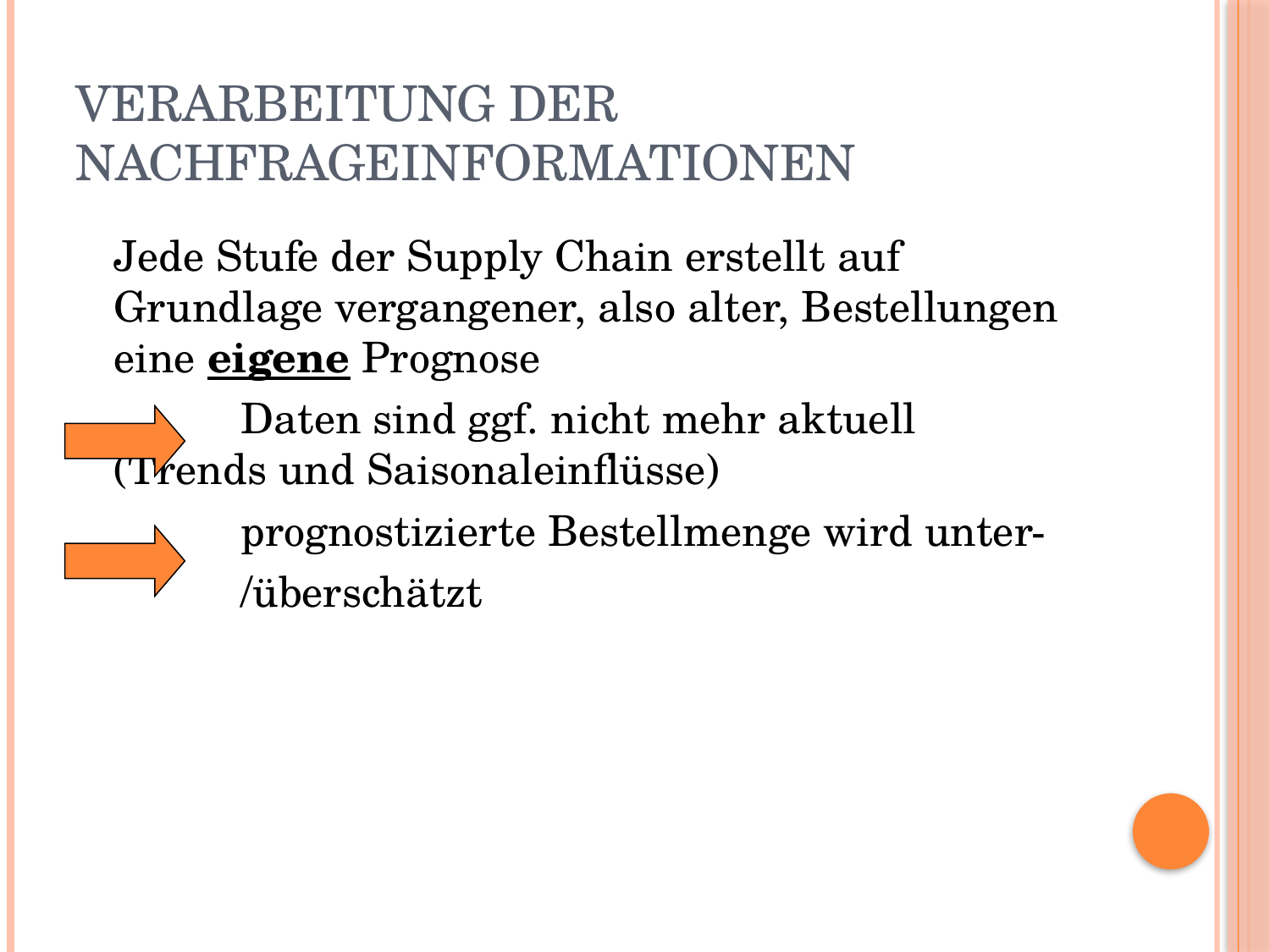

# Verarbeitung der Nachfrageinformationen
	Jede Stufe der Supply Chain erstellt auf Grundlage vergangener, also alter, Bestellungen eine eigene Prognose
		Daten sind ggf. nicht mehr aktuell 	(Trends und Saisonaleinflüsse)
		prognostizierte Bestellmenge wird unter-
		/überschätzt